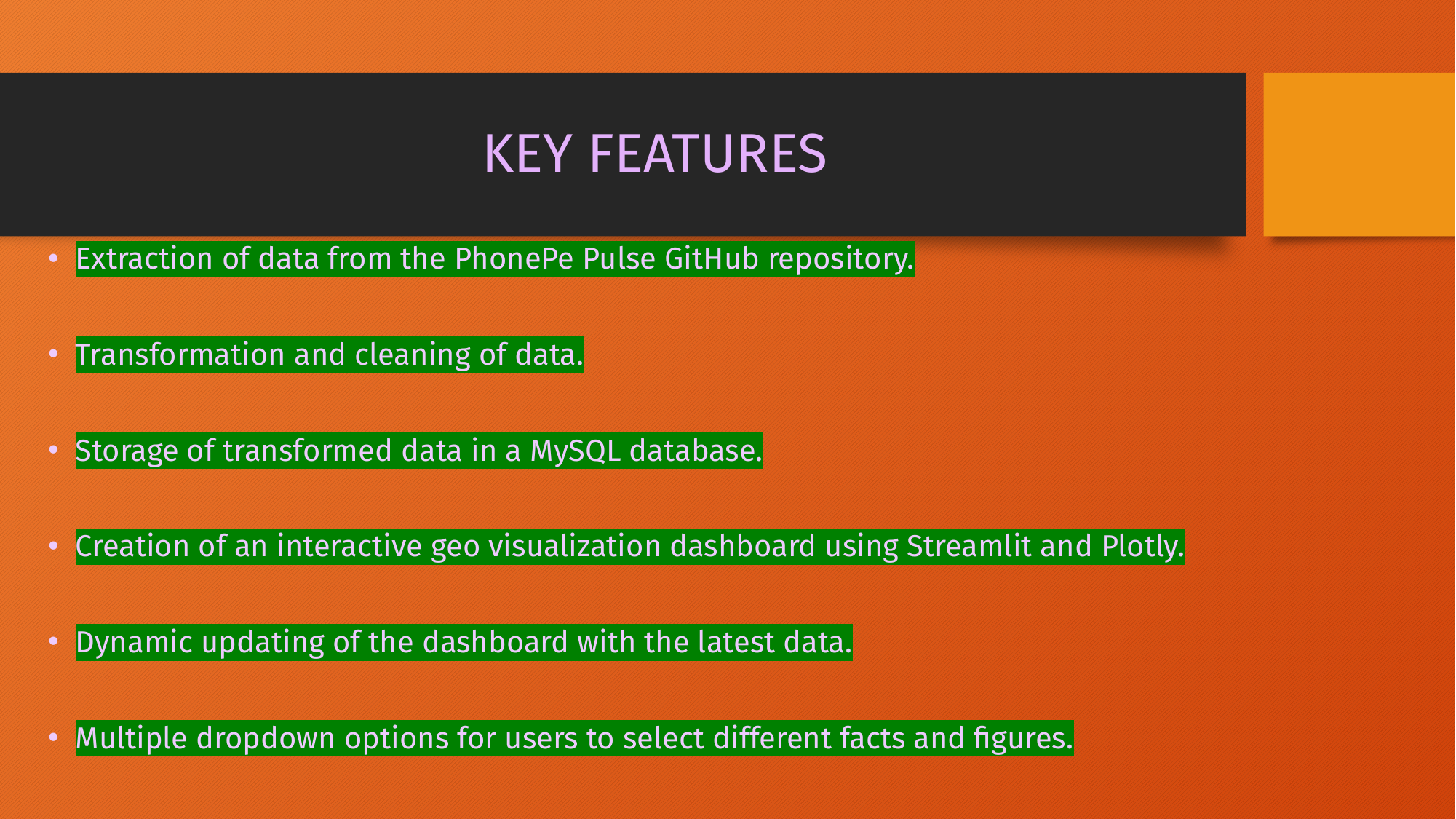

# KEY FEATURES
Extraction of data from the PhonePe Pulse GitHub repository.

Transformation and cleaning of data.

Storage of transformed data in a MySQL database.

Creation of an interactive geo visualization dashboard using Streamlit and Plotly.

Dynamic updating of the dashboard with the latest data.

Multiple dropdown options for users to select different facts and figures.